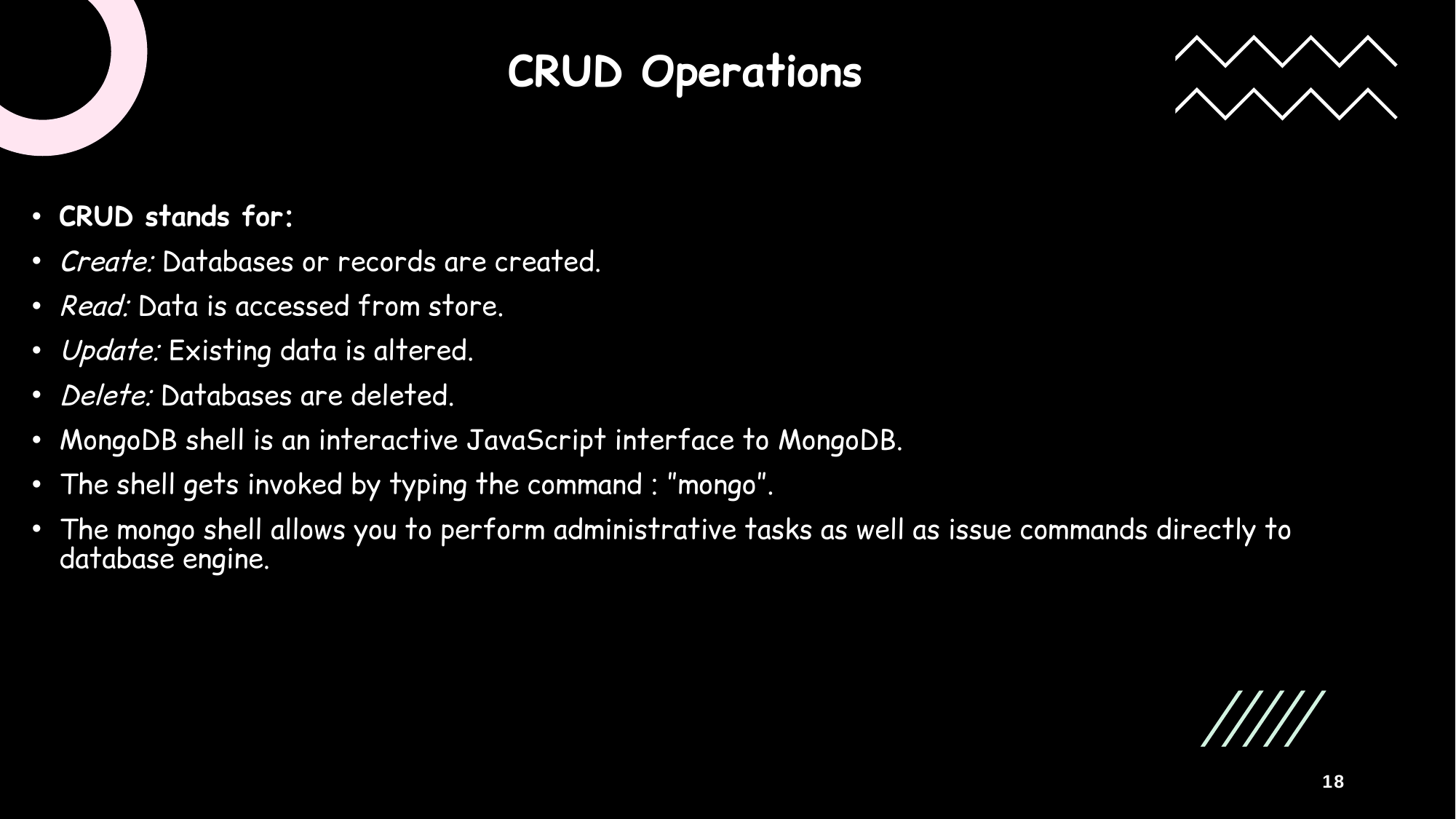

CRUD Operations
CRUD stands for:
Create: Databases or records are created.
Read: Data is accessed from store.
Update: Existing data is altered.
Delete: Databases are deleted.
MongoDB shell is an interactive JavaScript interface to MongoDB.
The shell gets invoked by typing the command : ”mongo”.
The mongo shell allows you to perform administrative tasks as well as issue commands directly to database engine.

18